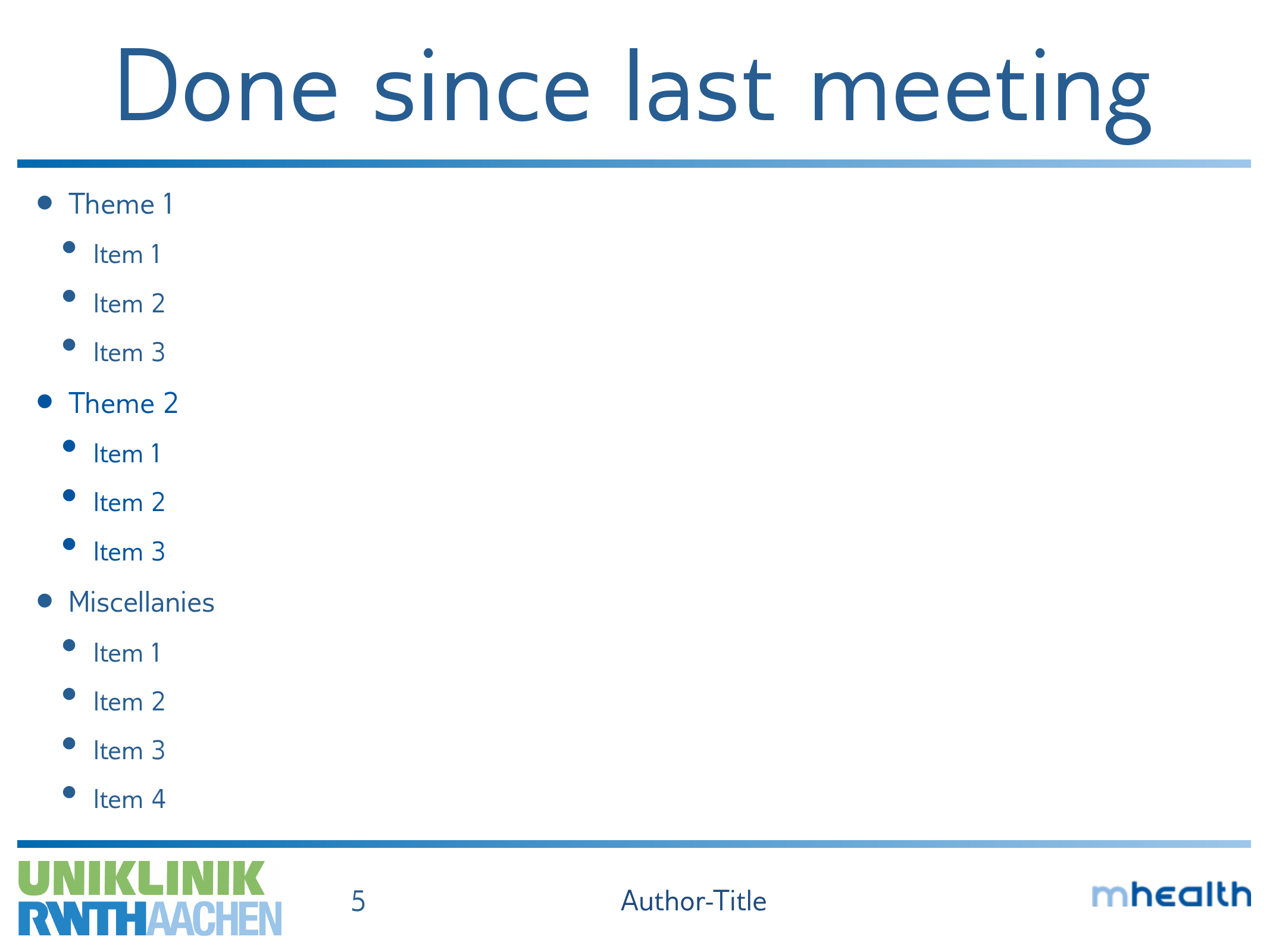

# Done since last meeting
Theme 1
Item 1
Item 2
Item 3
Theme 2
Item 1
Item 2
Item 3
Miscellanies
Item 1
Item 2
Item 3
Item 4
Author-Title
5